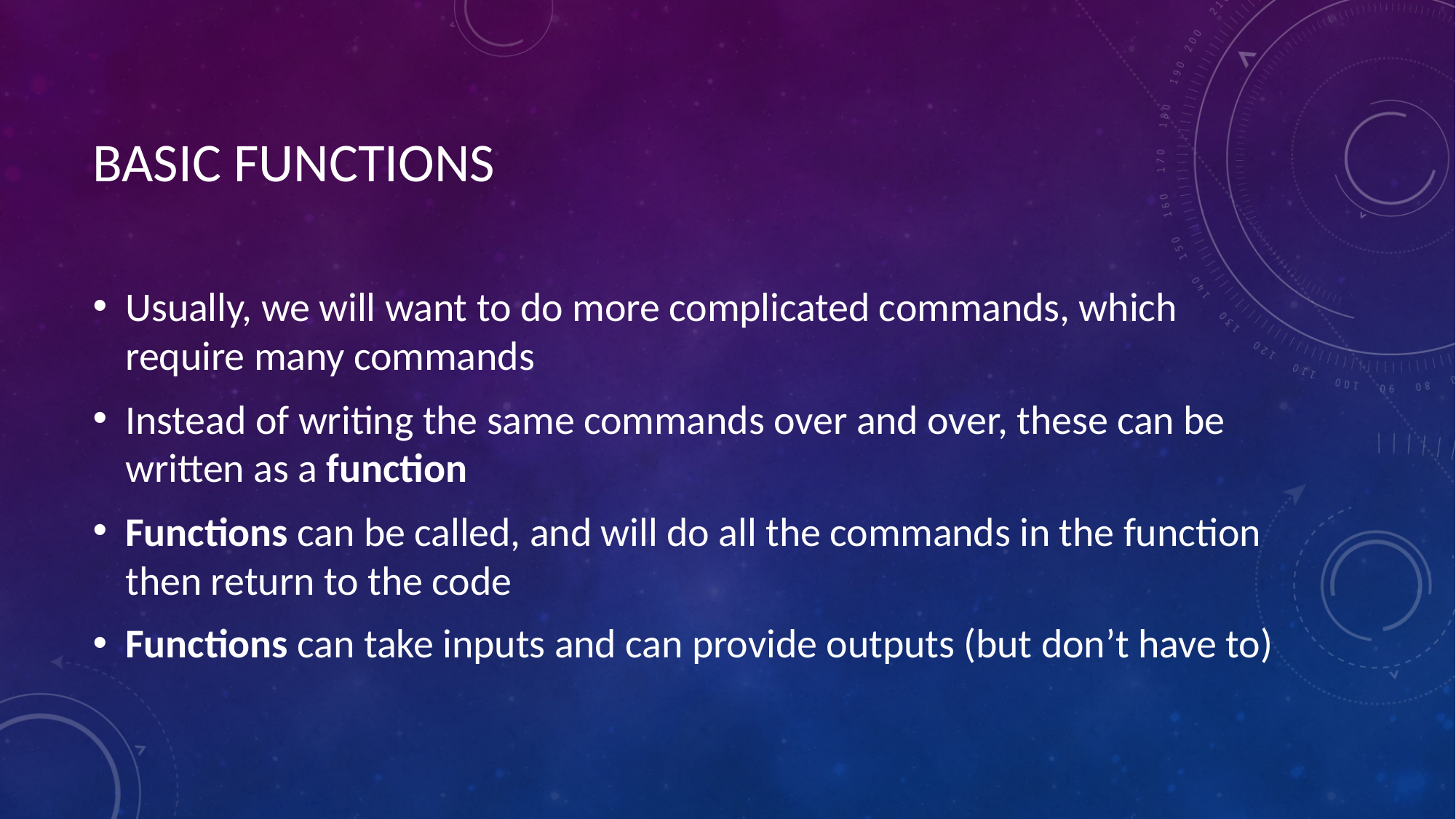

# Basic Functions
Usually, we will want to do more complicated commands, which require many commands
Instead of writing the same commands over and over, these can be written as a function
Functions can be called, and will do all the commands in the function then return to the code
Functions can take inputs and can provide outputs (but don’t have to)